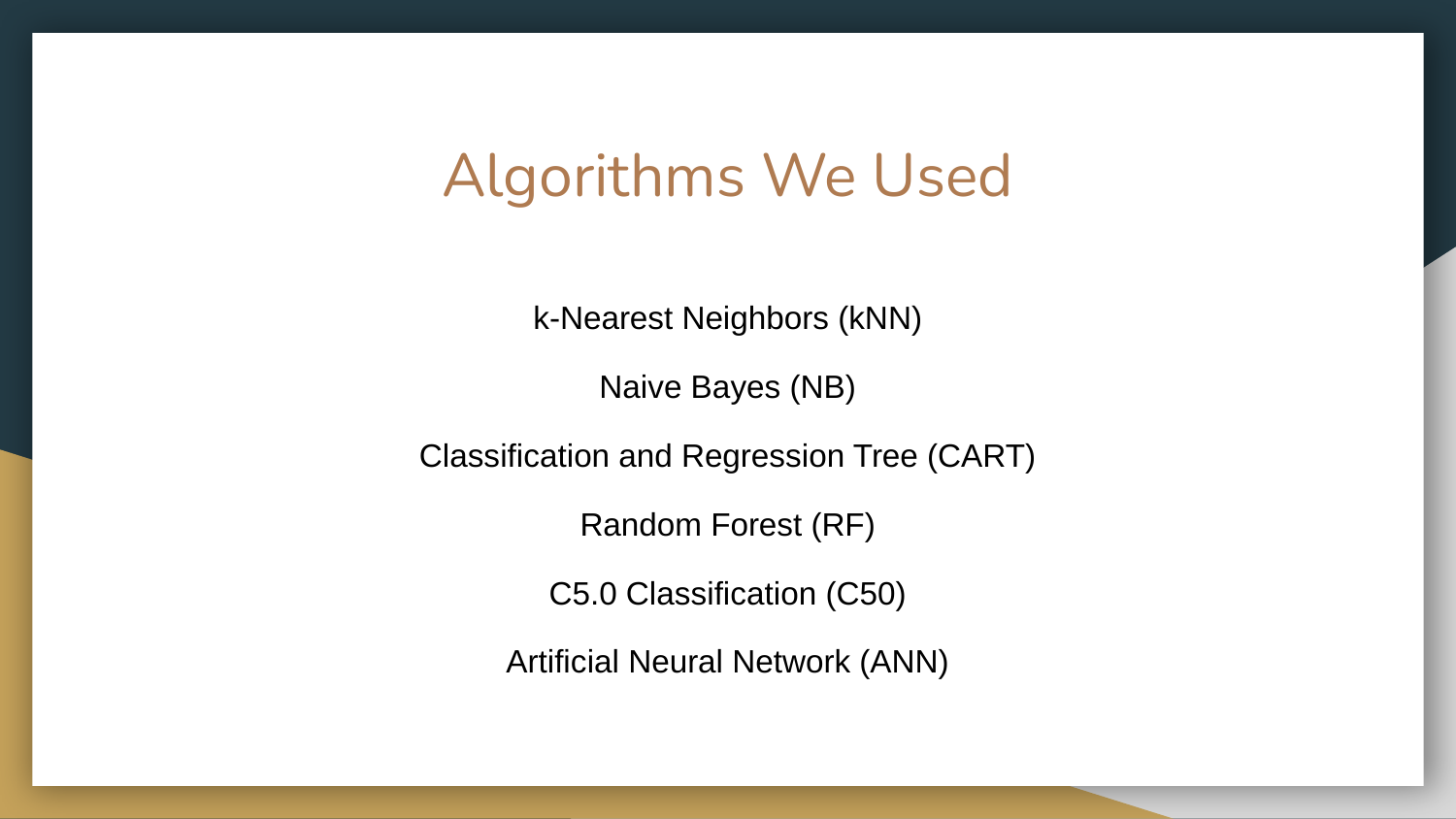

# Algorithms We Used
k-Nearest Neighbors (kNN)
Naive Bayes (NB)
Classification and Regression Tree (CART)
Random Forest (RF)
C5.0 Classification (C50)
Artificial Neural Network (ANN)